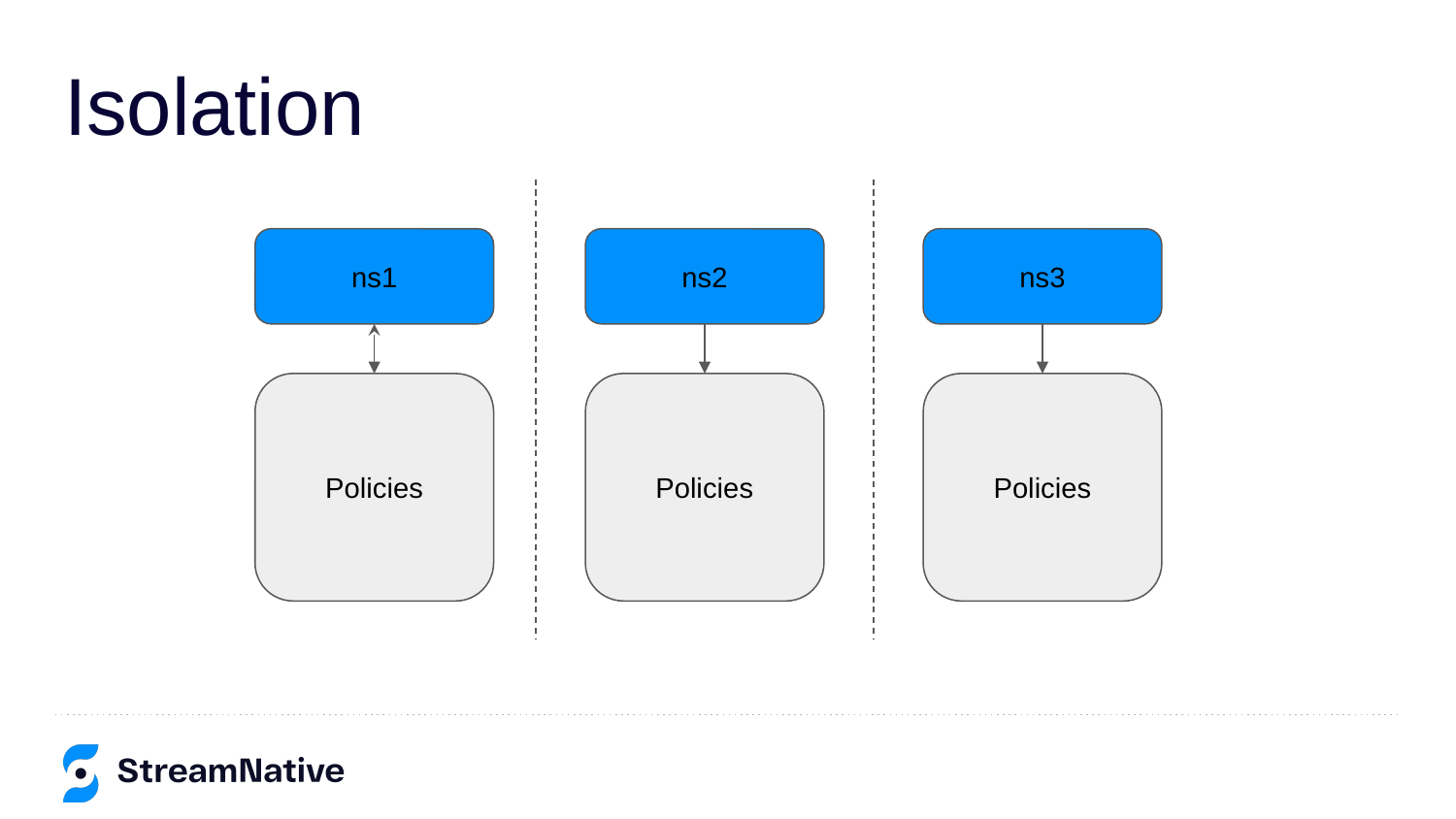

# Isolation
ns1
ns2
ns3
Policies
Policies
Policies